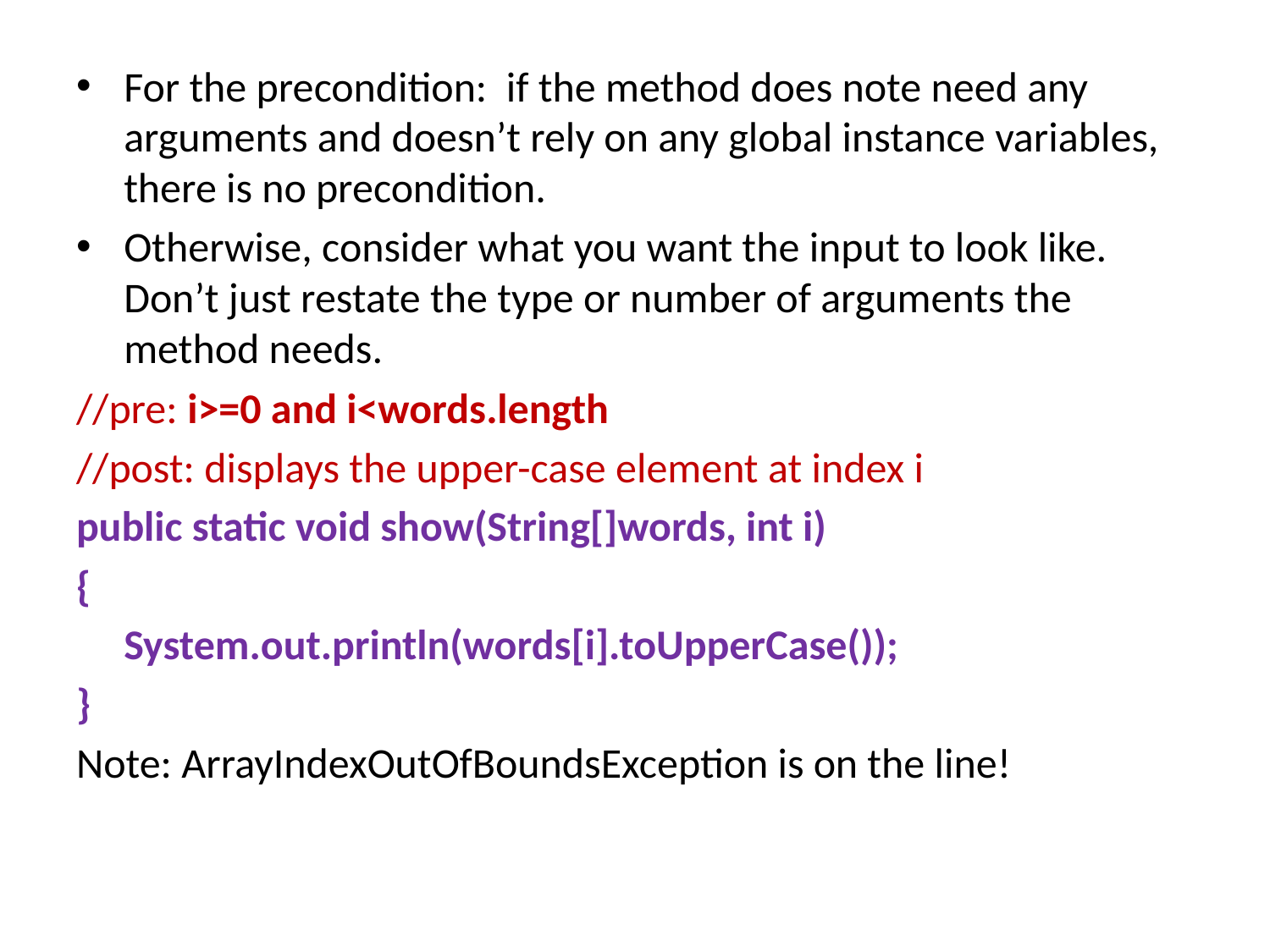

For the precondition:  if the method does note need any arguments and doesn’t rely on any global instance variables, there is no precondition.
Otherwise, consider what you want the input to look like.  Don’t just restate the type or number of arguments the method needs.
//pre: i>=0 and i<words.length
//post: displays the upper-case element at index i
public static void show(String[]words, int i)
{
     System.out.println(words[i].toUpperCase());
}
Note: ArrayIndexOutOfBoundsException is on the line!